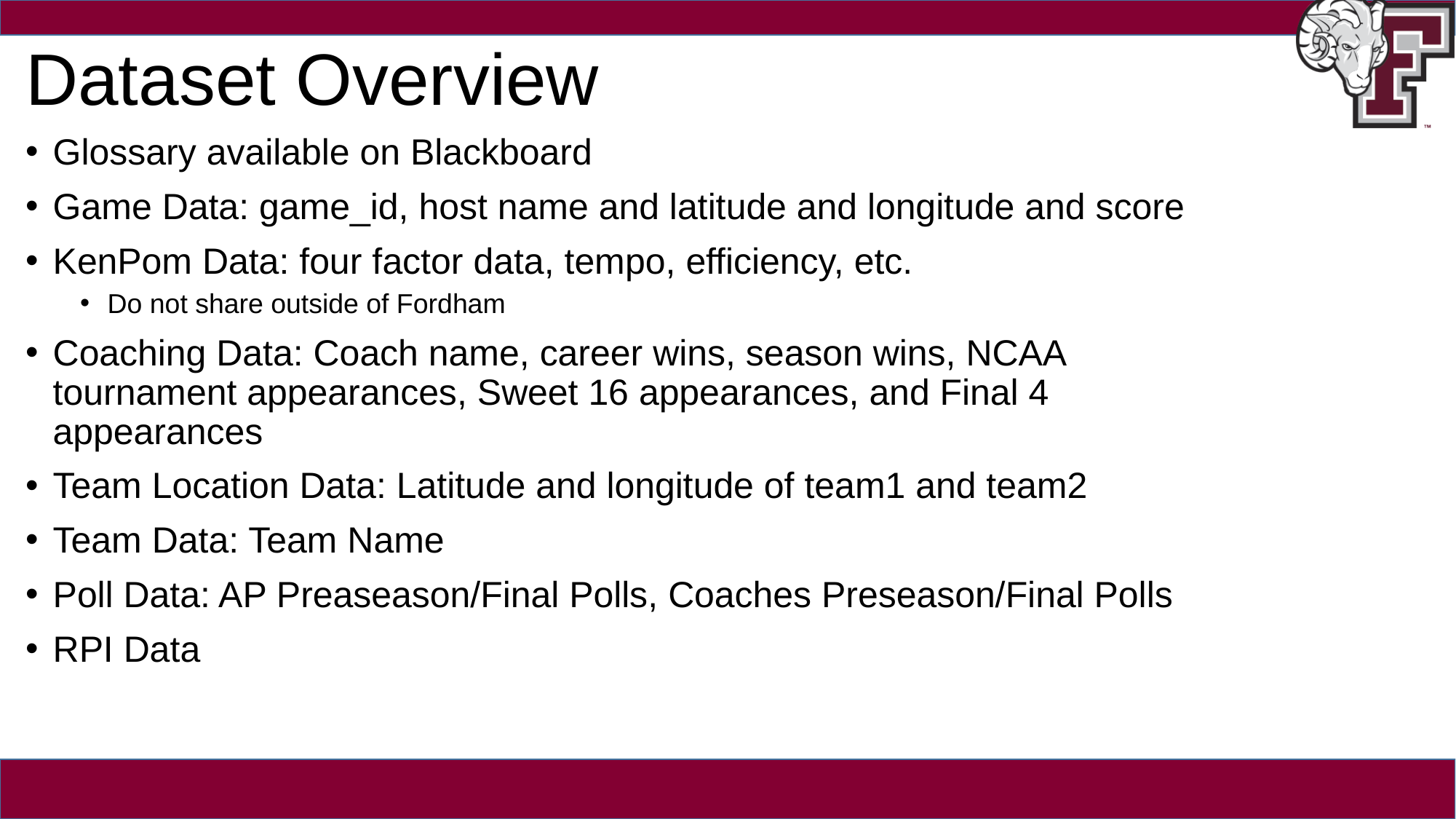

# Dataset Overview
Glossary available on Blackboard
Game Data: game_id, host name and latitude and longitude and score
KenPom Data: four factor data, tempo, efficiency, etc.
Do not share outside of Fordham
Coaching Data: Coach name, career wins, season wins, NCAA tournament appearances, Sweet 16 appearances, and Final 4 appearances
Team Location Data: Latitude and longitude of team1 and team2
Team Data: Team Name
Poll Data: AP Preaseason/Final Polls, Coaches Preseason/Final Polls
RPI Data